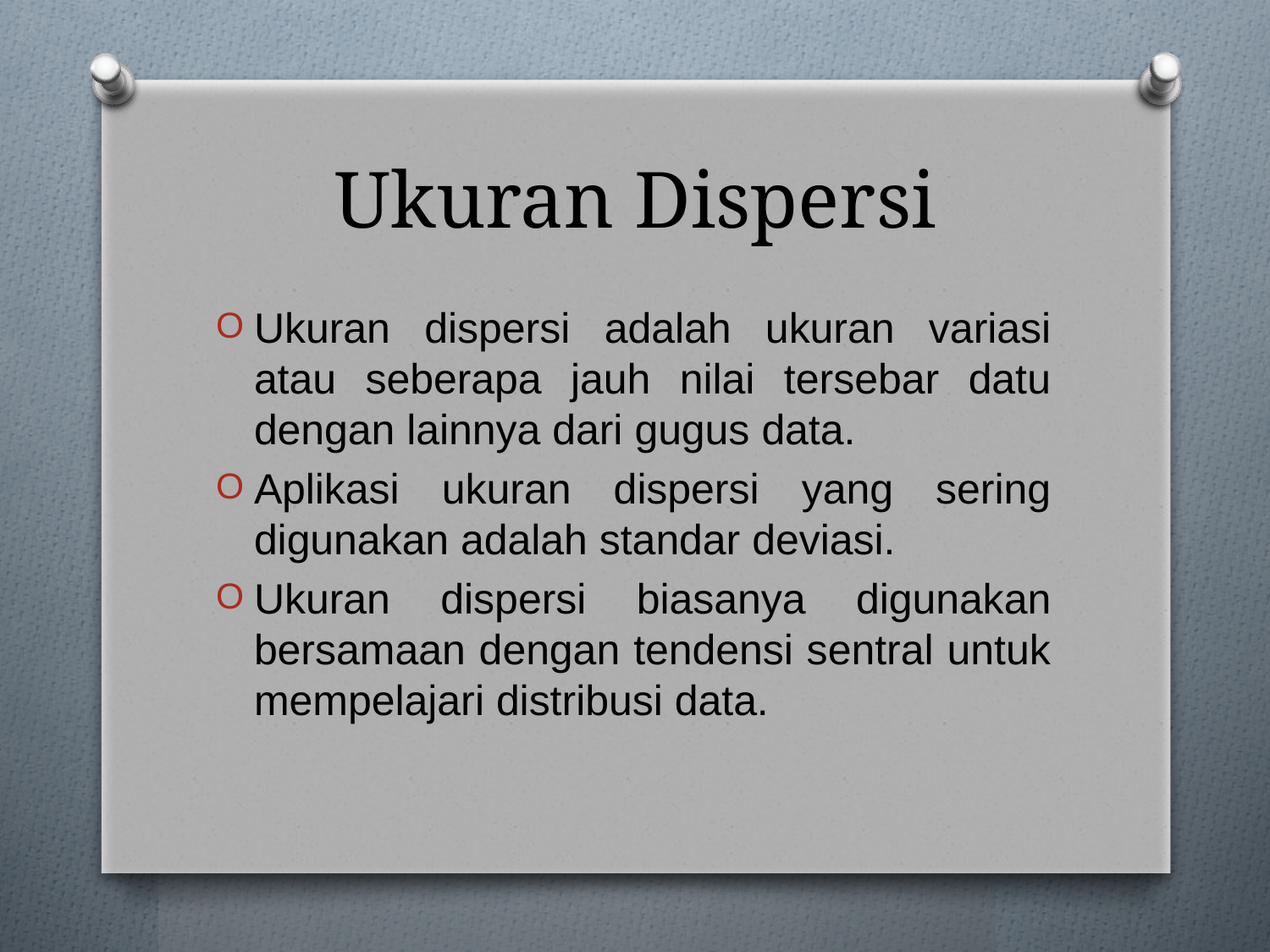

# Ukuran Dispersi
Ukuran dispersi adalah ukuran variasi atau seberapa jauh nilai tersebar datu dengan lainnya dari gugus data.
Aplikasi ukuran dispersi yang sering digunakan adalah standar deviasi.
Ukuran dispersi biasanya digunakan bersamaan dengan tendensi sentral untuk mempelajari distribusi data.